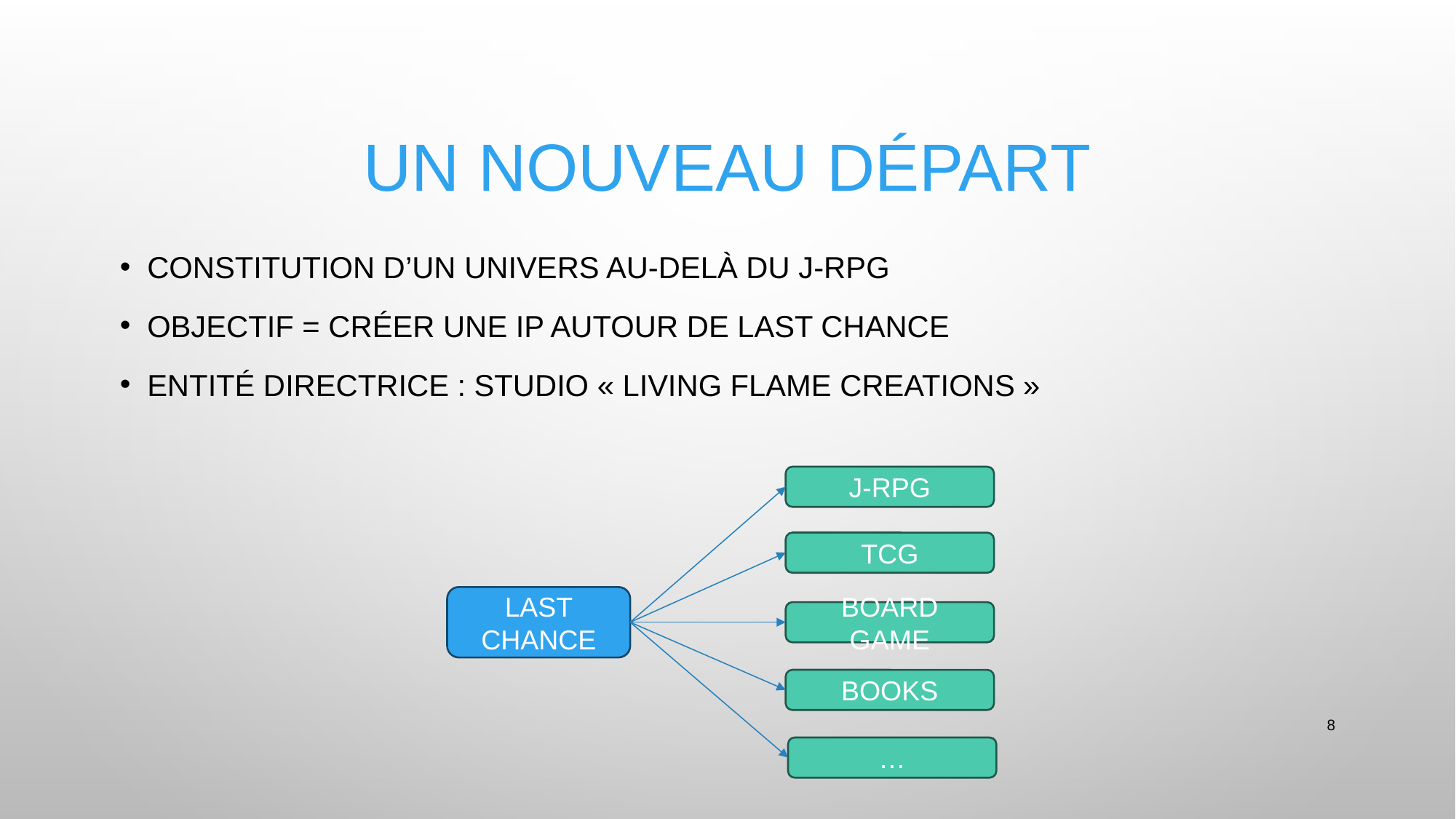

# Un nouveau départ
Constitution d’un univers au-delà du J-RPG
Objectif = créer une IP autour de Last Chance
Entité directrice : studio « Living Flame creations »

J-RPG
TCG
LAST CHANCE
BOARD GAME
BOOKS
8
…